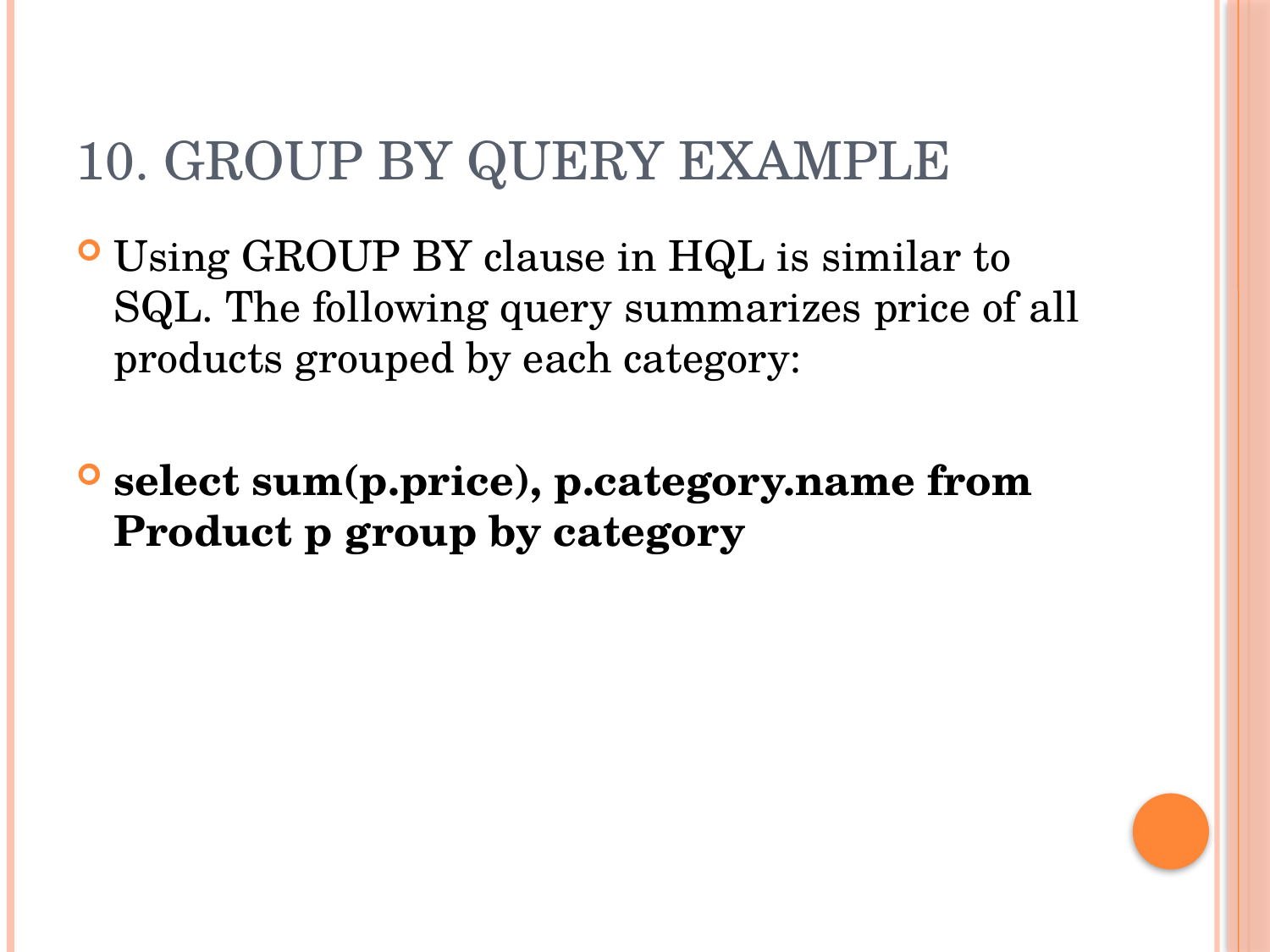

# 10. Group By Query Example
Using GROUP BY clause in HQL is similar to SQL. The following query summarizes price of all products grouped by each category:

select sum(p.price), p.category.name from Product p group by category